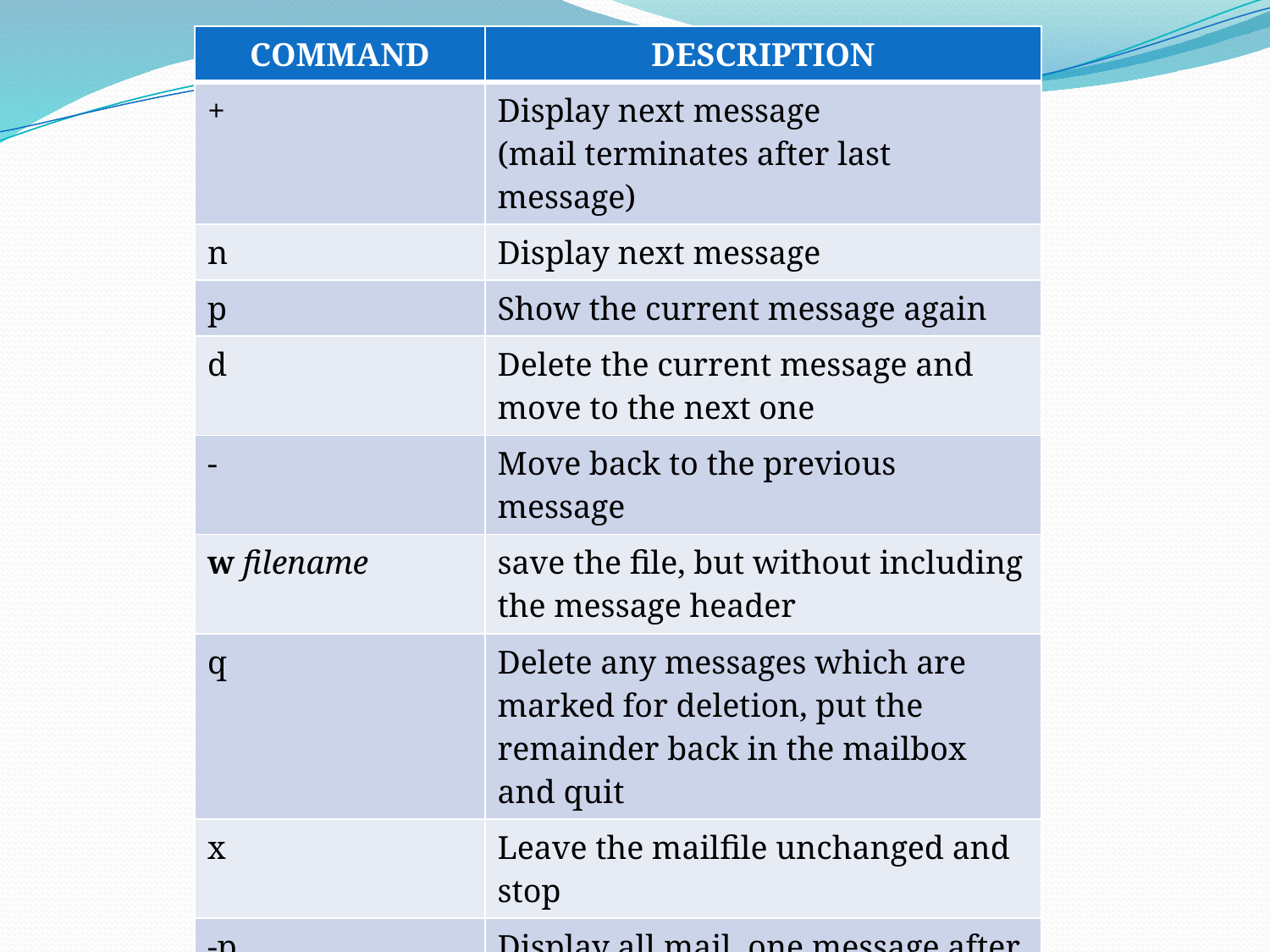

| COMMAND | DESCRIPTION |
| --- | --- |
| + | Display next message (mail terminates after last message) |
| n | Display next message |
| p | Show the current message again |
| d | Delete the current message and move to the next one |
| - | Move back to the previous message |
| w filename | save the file, but without including the message header |
| q | Delete any messages which are marked for deletion, put the remainder back in the mailbox and quit |
| x | Leave the mailfile unchanged and stop |
| -p | Display all mail, one message after another with no breaks in between |
|  | Do not display the mail, but simply return an exit value -0 = Mail Present, 1 = No Mail,2 = Error |